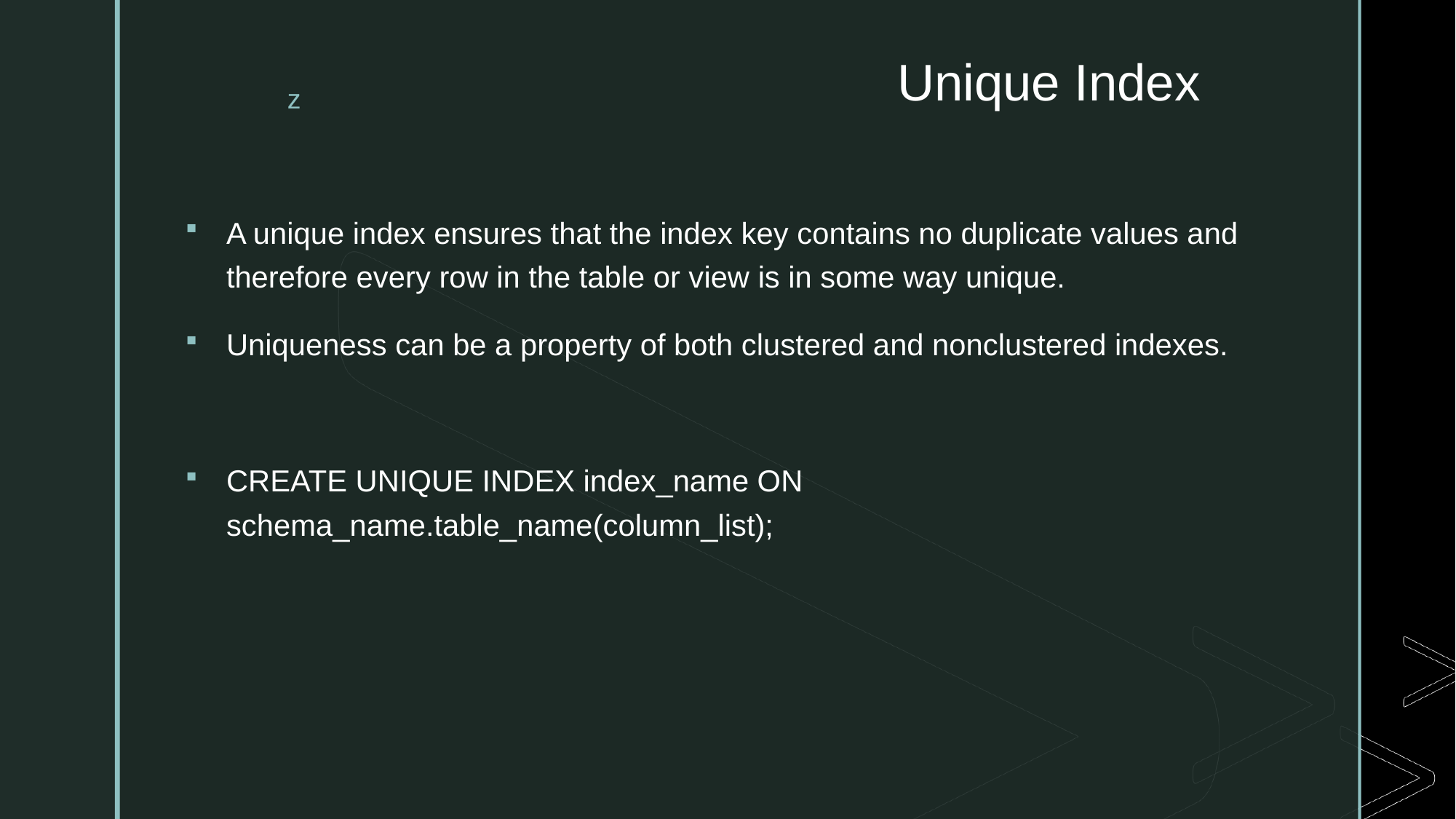

# Unique Index
A unique index ensures that the index key contains no duplicate values and therefore every row in the table or view is in some way unique.
Uniqueness can be a property of both clustered and nonclustered indexes.

CREATE UNIQUE INDEX index_name ON schema_name.table_name(column_list);